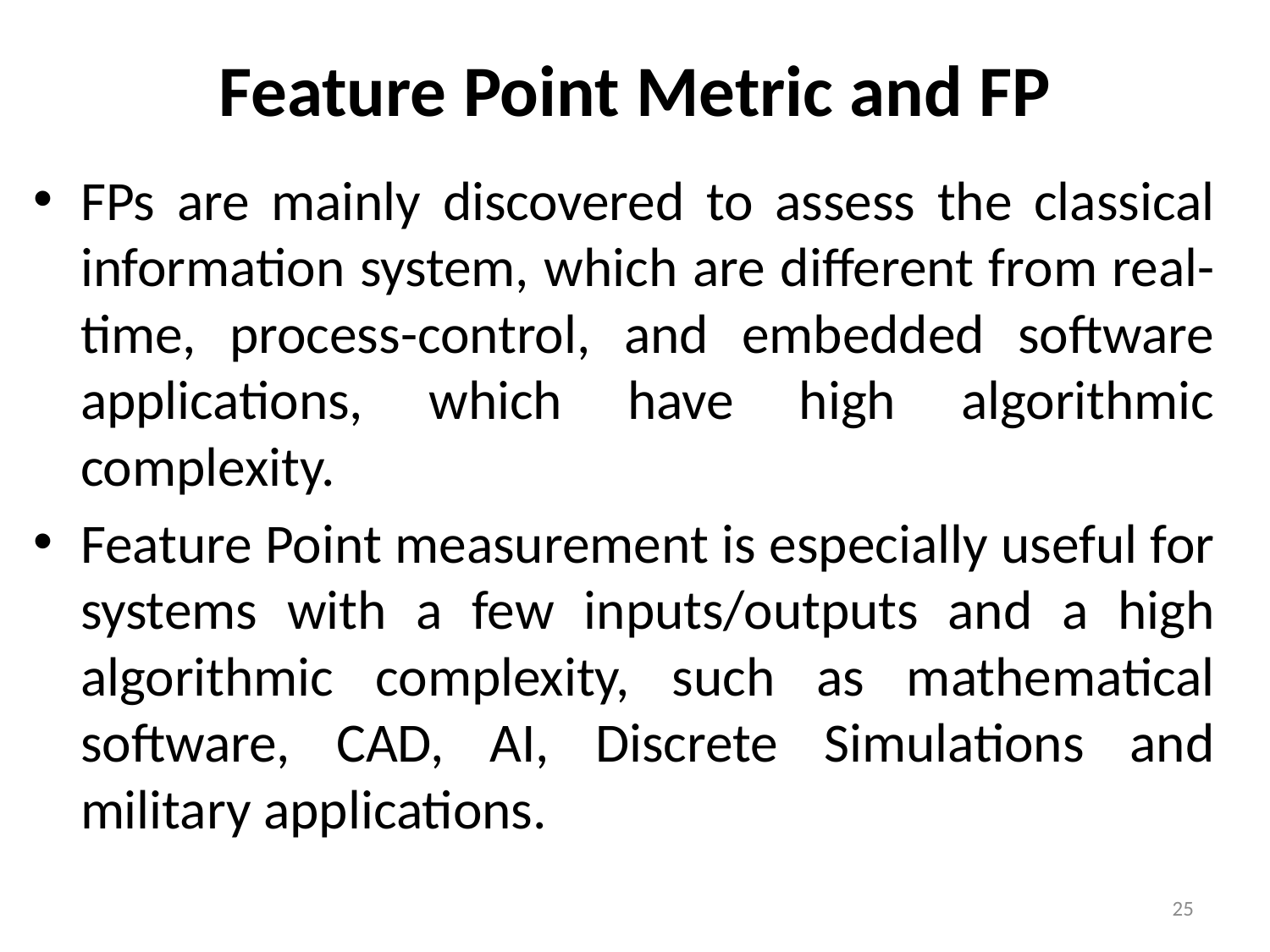

# Feature Point Metric and FP
FPs are mainly discovered to assess the classical information system, which are different from real-time, process-control, and embedded software applications, which have high algorithmic complexity.
Feature Point measurement is especially useful for systems with a few inputs/outputs and a high algorithmic complexity, such as mathematical software, CAD, AI, Discrete Simulations and military applications.
25